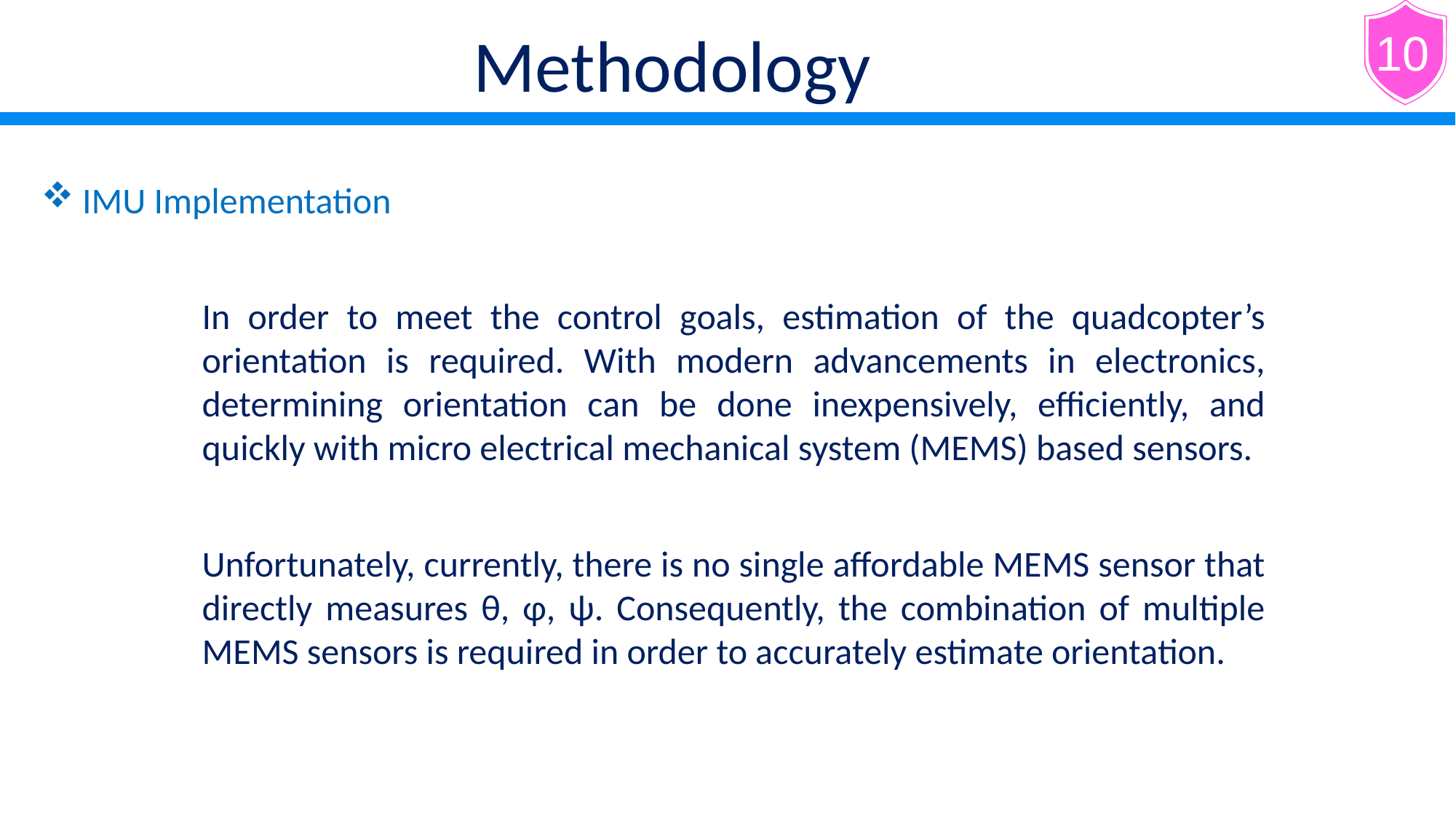

Methodology
10

IMU Implementation
In order to meet the control goals, estimation of the quadcopter’s orientation is required. With modern advancements in electronics, determining orientation can be done inexpensively, efficiently, and quickly with micro electrical mechanical system (MEMS) based sensors.
Unfortunately, currently, there is no single affordable MEMS sensor that directly measures θ, φ, ψ. Consequently, the combination of multiple MEMS sensors is required in order to accurately estimate orientation.